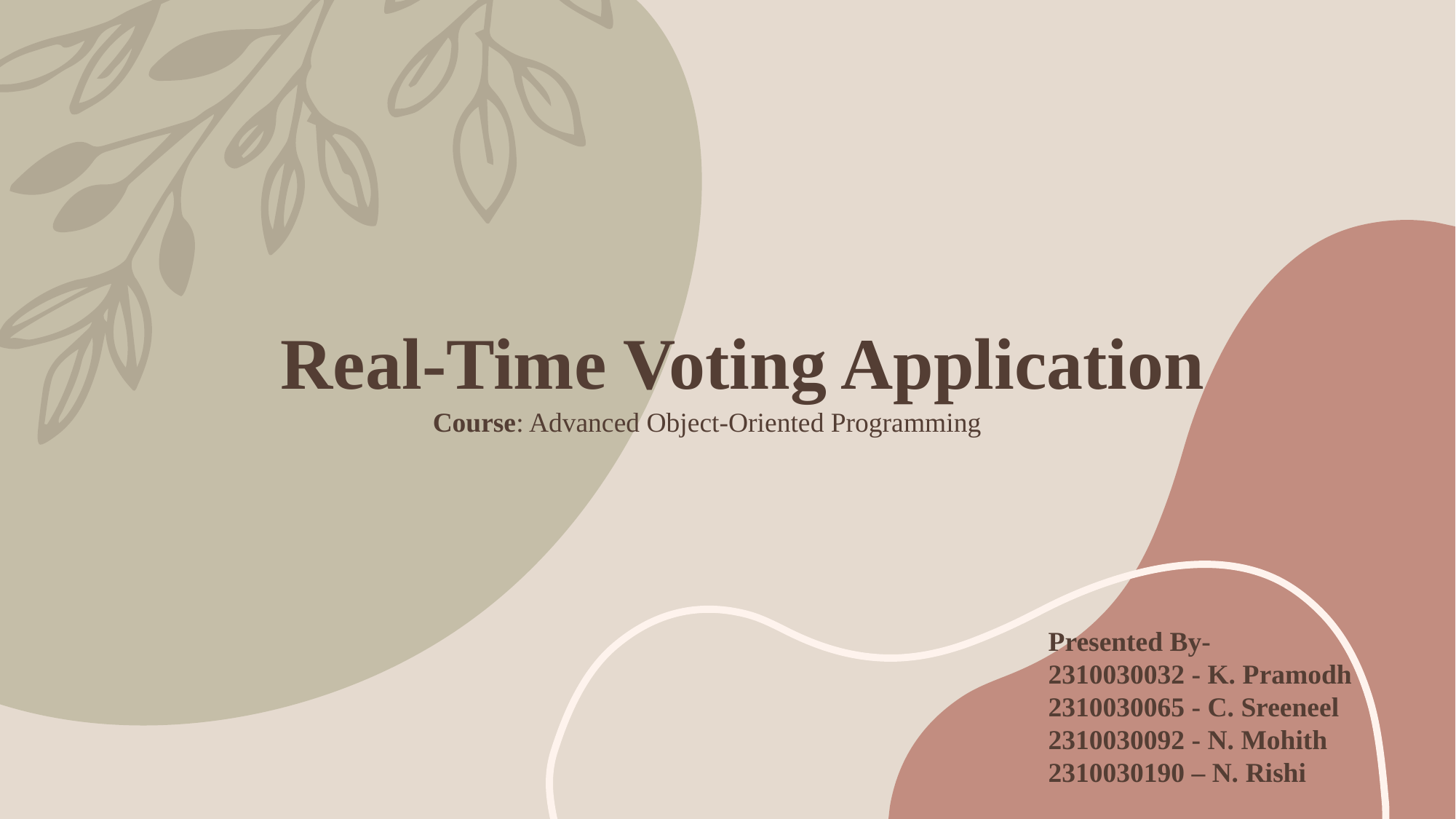

# Real-Time Voting Application
Course: Advanced Object-Oriented Programming
Presented By-
2310030032 - K. Pramodh
2310030065 - C. Sreeneel
2310030092 - N. Mohith
2310030190 – N. Rishi